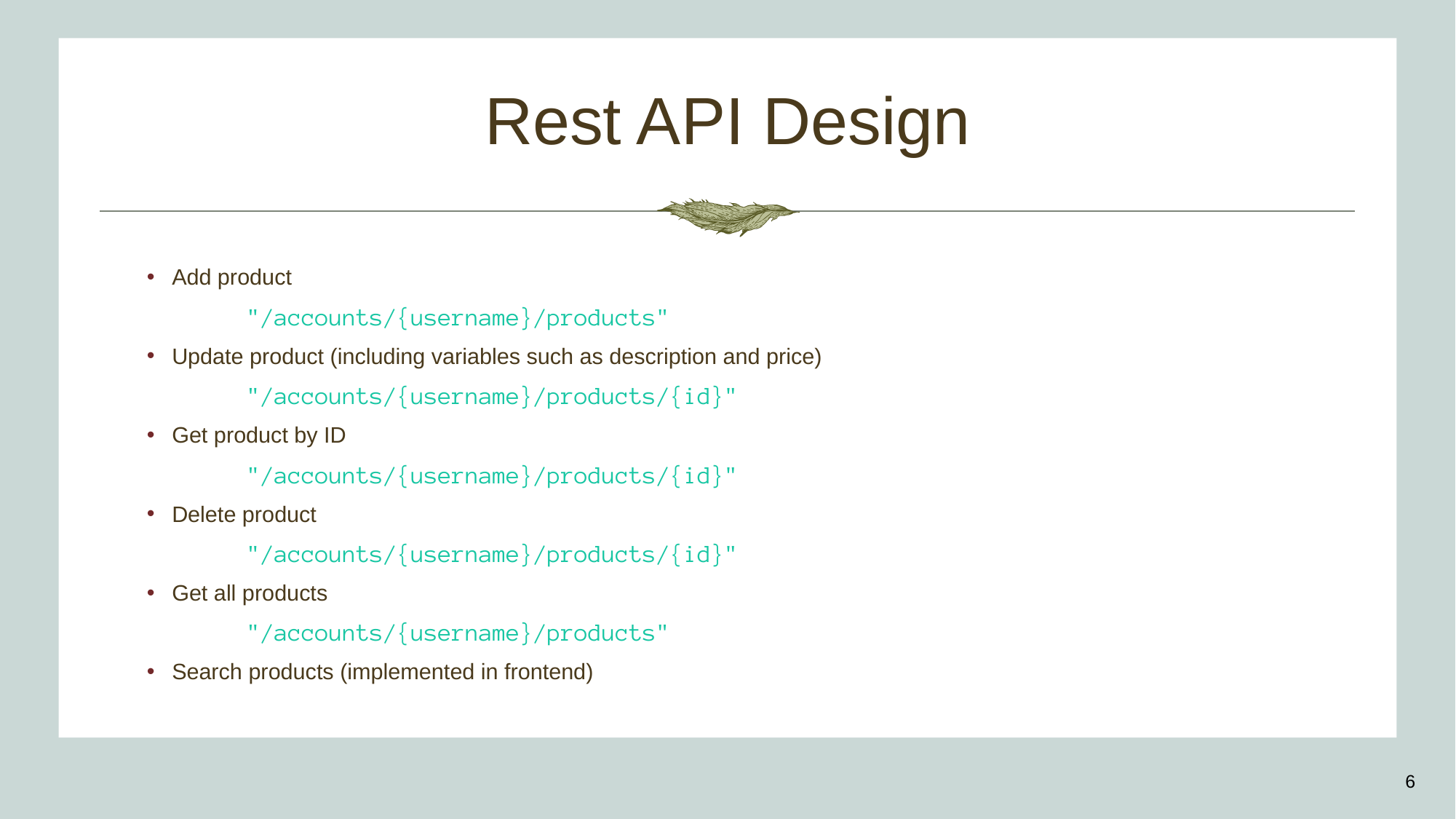

# Rest API Design
Add product
	"/accounts/{username}/products"
Update product (including variables such as description and price)
	"/accounts/{username}/products/{id}"
Get product by ID
	"/accounts/{username}/products/{id}"
Delete product
	"/accounts/{username}/products/{id}"
Get all products
	"/accounts/{username}/products"
Search products (implemented in frontend)

6